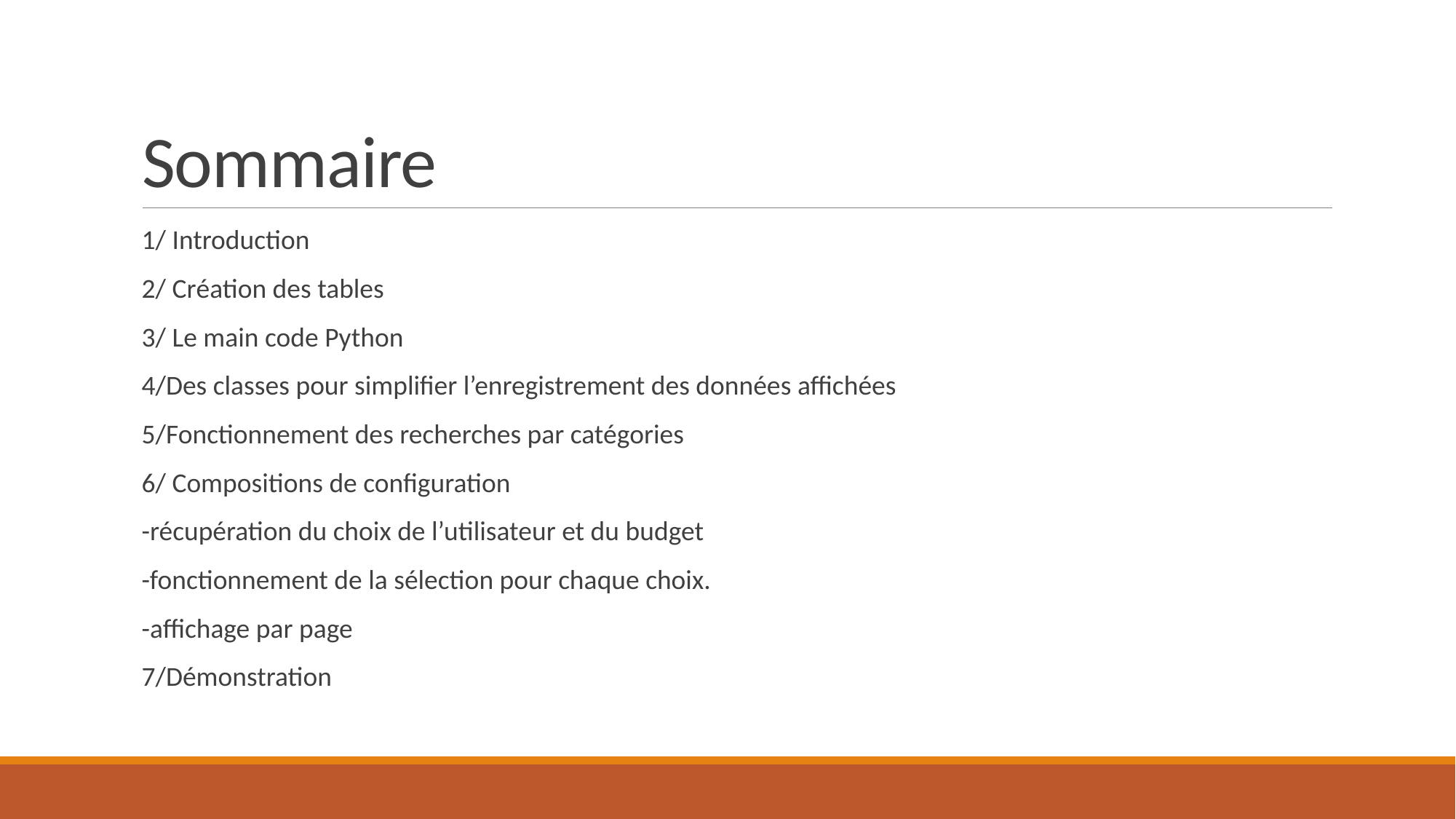

# Sommaire
1/ Introduction
2/ Création des tables
3/ Le main code Python
4/Des classes pour simplifier l’enregistrement des données affichées
5/Fonctionnement des recherches par catégories
6/ Compositions de configuration
-récupération du choix de l’utilisateur et du budget
-fonctionnement de la sélection pour chaque choix.
-affichage par page
7/Démonstration